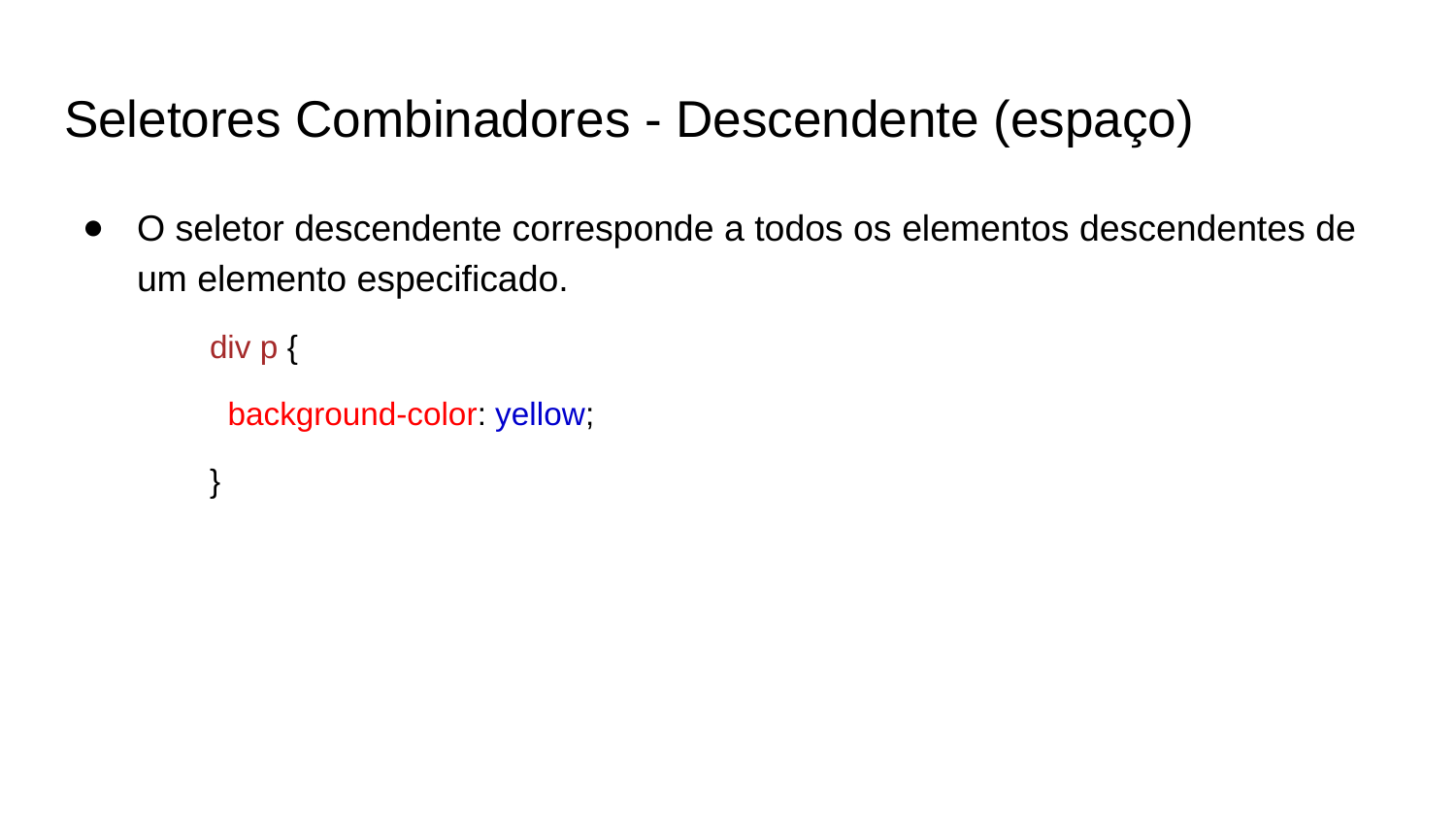

# Seletores Combinadores - Descendente (espaço)
O seletor descendente corresponde a todos os elementos descendentes de um elemento especificado.
div p {
  background-color: yellow;
}